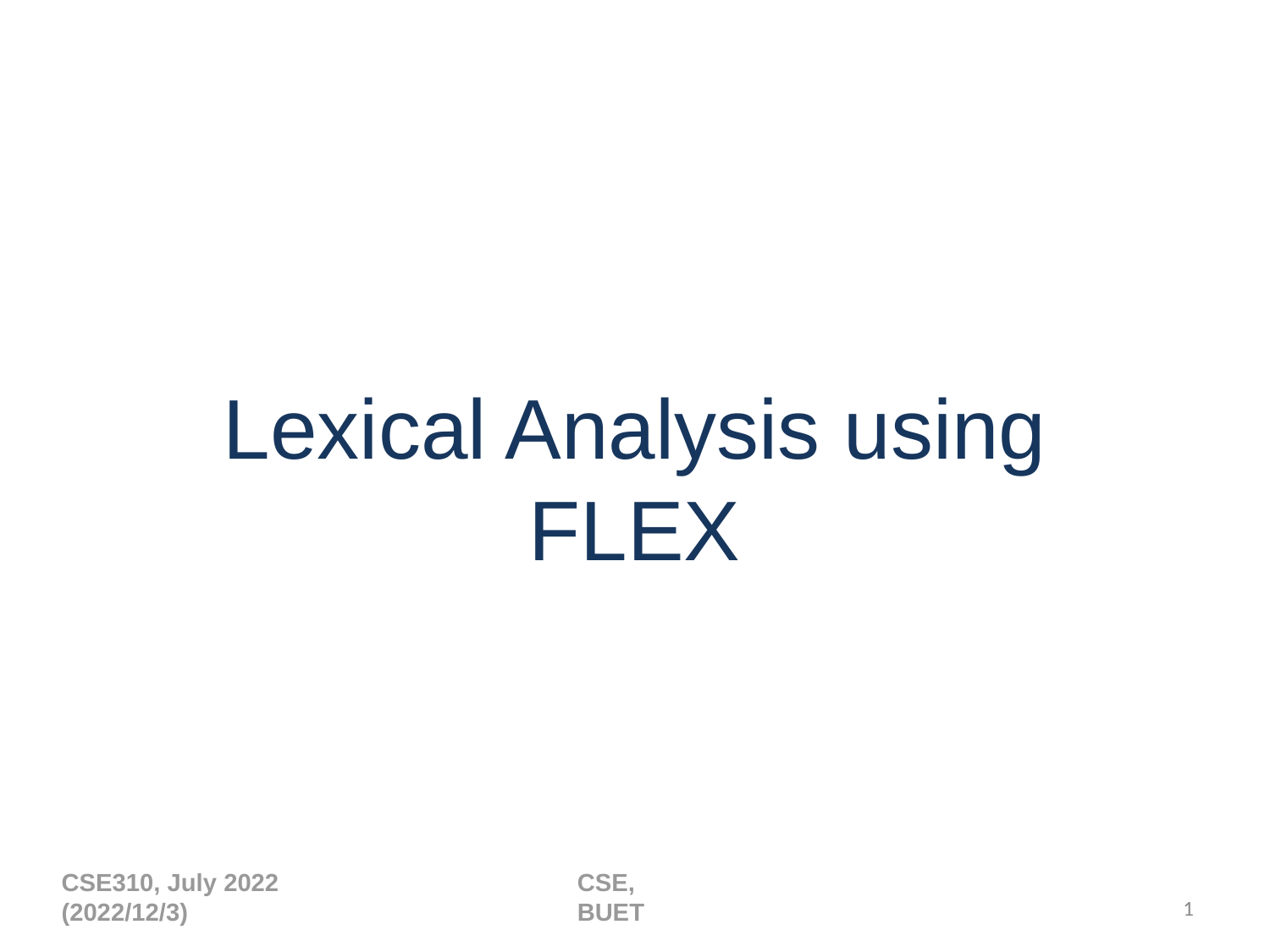

# Lexical Analysis using FLEX
CSE310, July 2022 (2022/12/3)
CSE, BUET
1